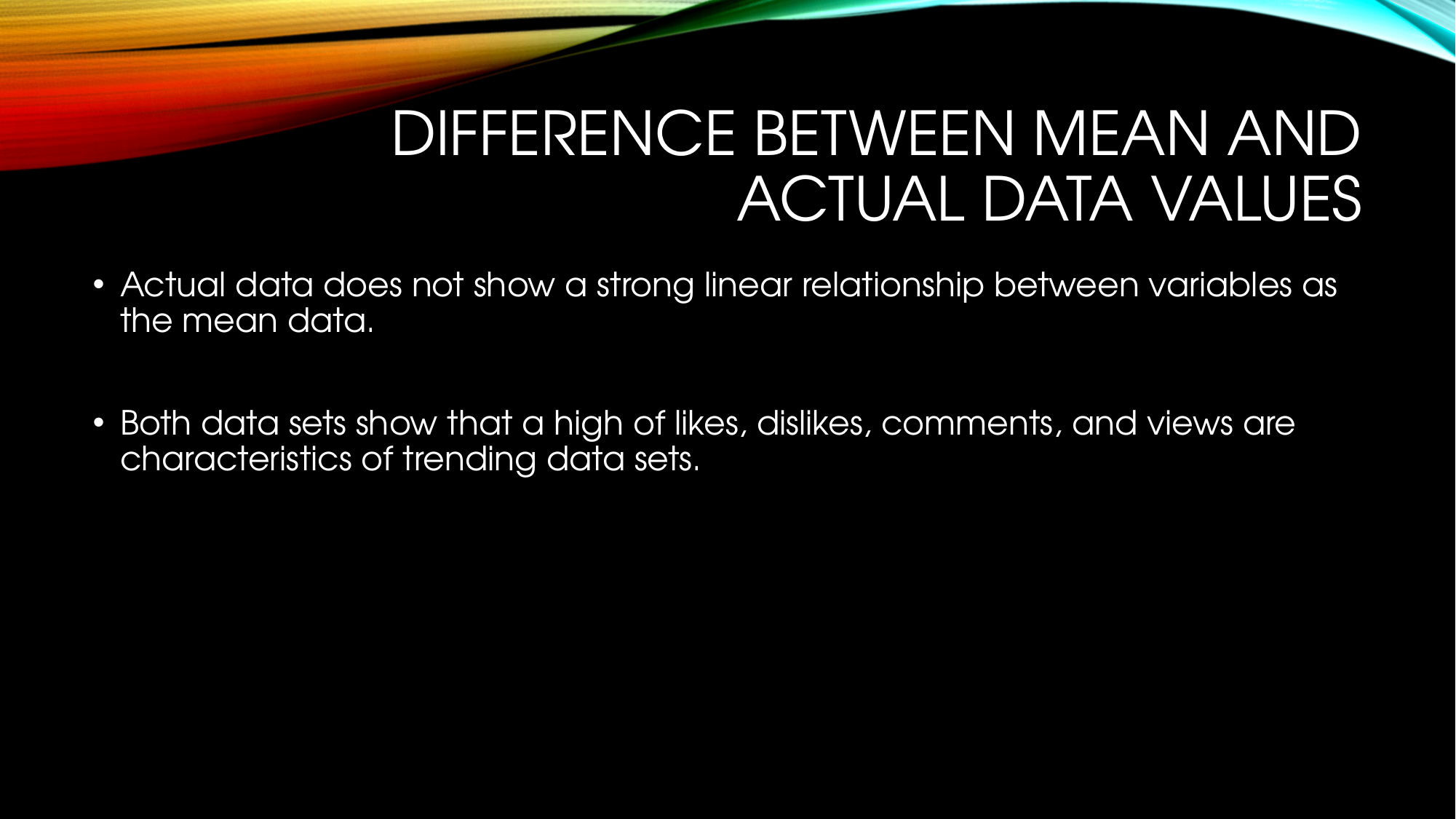

# Difference between mean and actual data values
Actual data does not show a strong linear relationship between variables as the mean data.

Both data sets show that a high of likes, dislikes, comments, and views are characteristics of trending data sets.